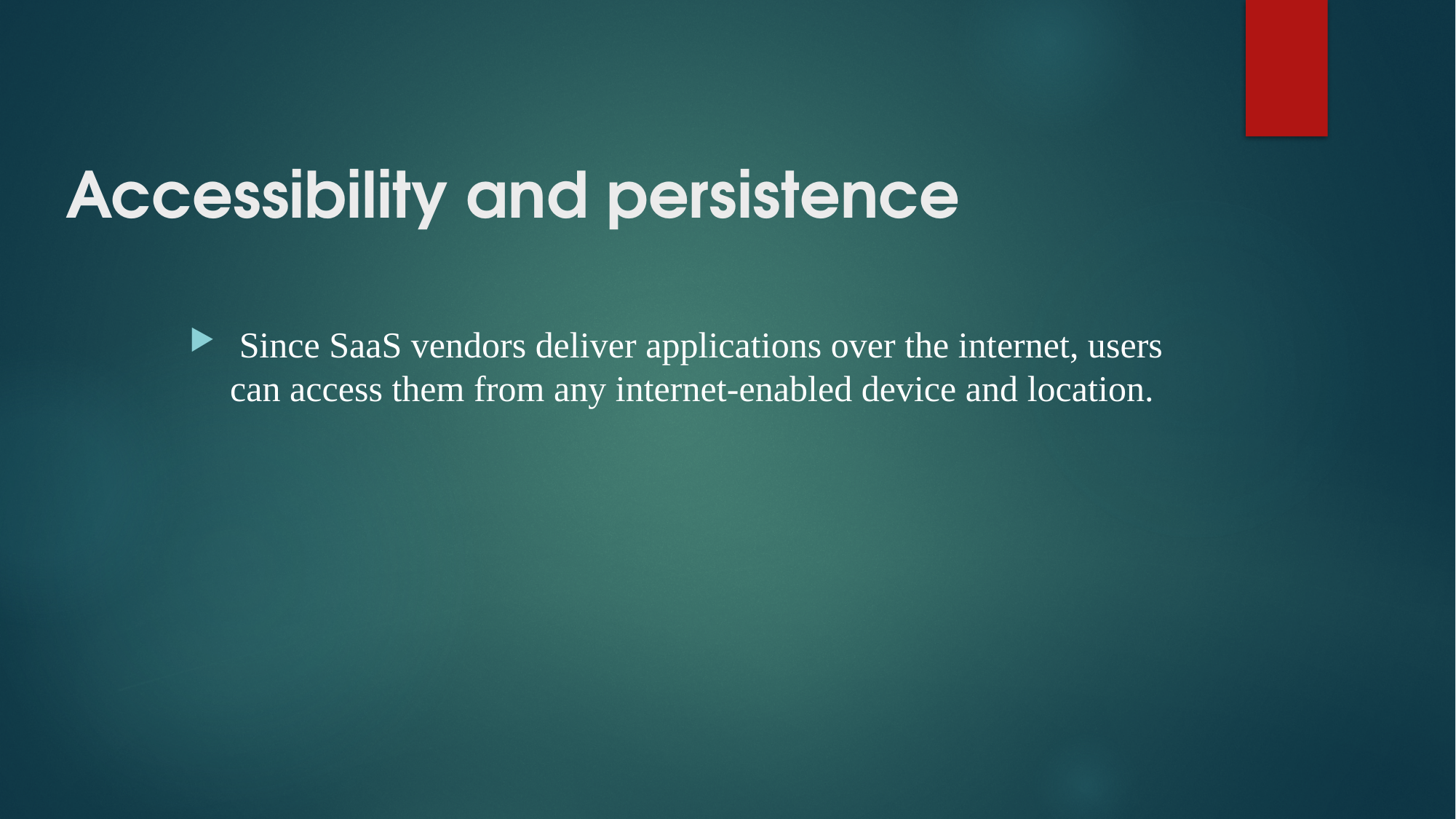

# Accessibility and persistence
 Since SaaS vendors deliver applications over the internet, users can access them from any internet-enabled device and location.